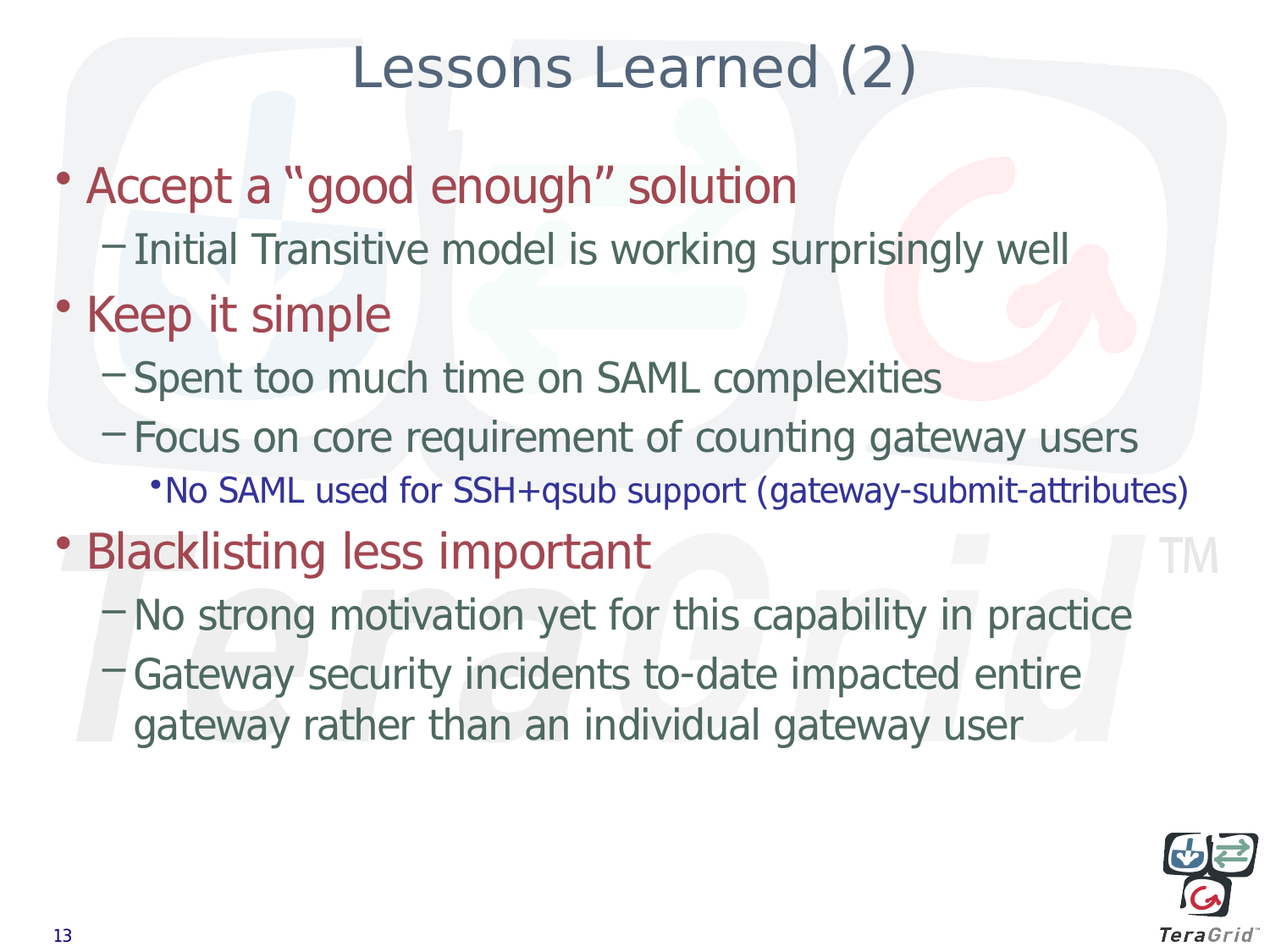

# Lessons Learned (2)
Accept a “good enough” solution
Initial Transitive model is working surprisingly well
Keep it simple
Spent too much time on SAML complexities
Focus on core requirement of counting gateway users
No SAML used for SSH+qsub support (gateway-submit-attributes)
Blacklisting less important
No strong motivation yet for this capability in practice
Gateway security incidents to-date impacted entire gateway rather than an individual gateway user